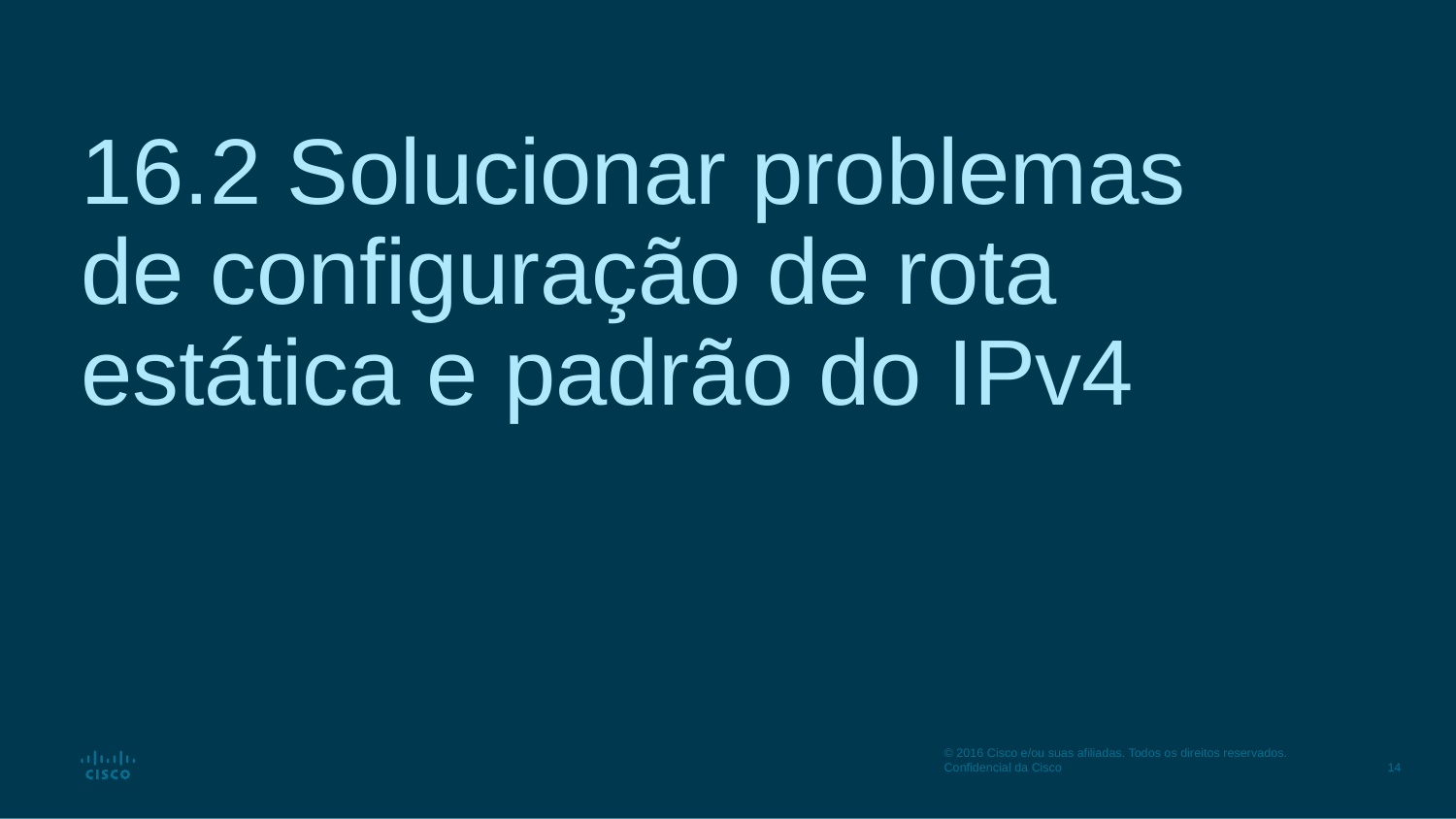

# 16.2 Solucionar problemas de configuração de rota estática e padrão do IPv4